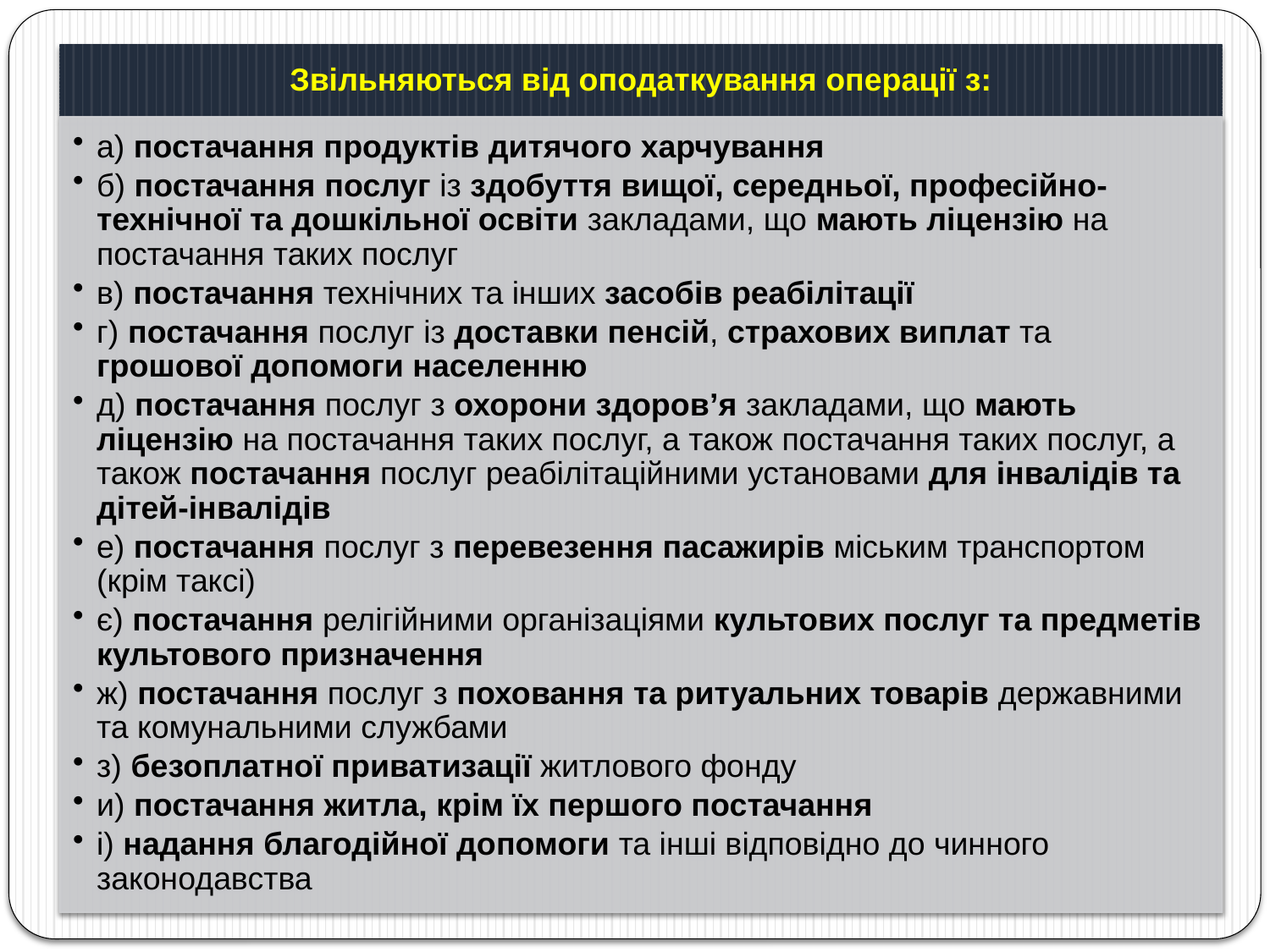

Звільняються від оподаткування операції з:
а) постачання продуктів дитячого харчування
б) постачання послуг із здобуття вищої, середньої, професійно-технічної та дошкільної освіти закладами, що мають ліцензію на постачання таких послуг
в) постачання технічних та інших засобів реабілітації
г) постачання послуг із доставки пенсій, страхових виплат та грошової допомоги населенню
д) постачання послуг з охорони здоров’я закладами, що мають ліцензію на постачання таких послуг, а також постачання таких послуг, а також постачання послуг реабілітаційними установами для інвалідів та дітей-інвалідів
е) постачання послуг з перевезення пасажирів міським транспортом (крім таксі)
є) постачання релігійними організаціями культових послуг та предметів культового призначення
ж) постачання послуг з поховання та ритуальних товарів державними та комунальними службами
з) безоплатної приватизації житлового фонду
и) постачання житла, крім їх першого постачання
і) надання благодійної допомоги та інші відповідно до чинного законодавства